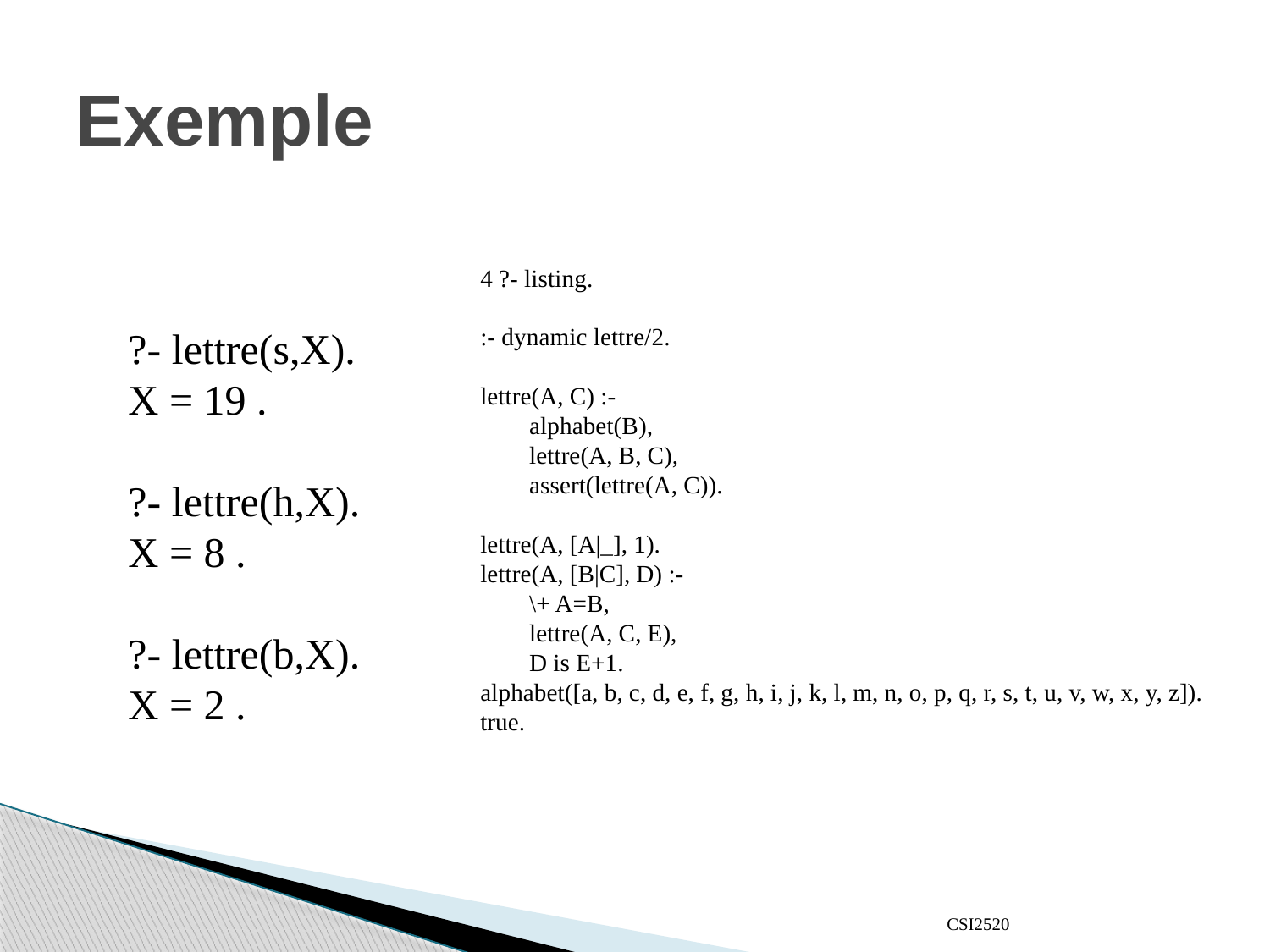

# Exemple
4 ?- listing.

:- dynamic lettre/2.

lettre(A, C) :-
        alphabet(B),
        lettre(A, B, C),
        assert(lettre(A, C)).

lettre(A, [A|_], 1).
lettre(A, [B|C], D) :-
        \+ A=B,
        lettre(A, C, E),
        D is E+1.
alphabet([a, b, c, d, e, f, g, h, i, j, k, l, m, n, o, p, q, r, s, t, u, v, w, x, y, z]).
true.
?- lettre(s,X).
X = 19 .

?- lettre(h,X).
X = 8 .

?- lettre(b,X).
X = 2 .
CSI2520